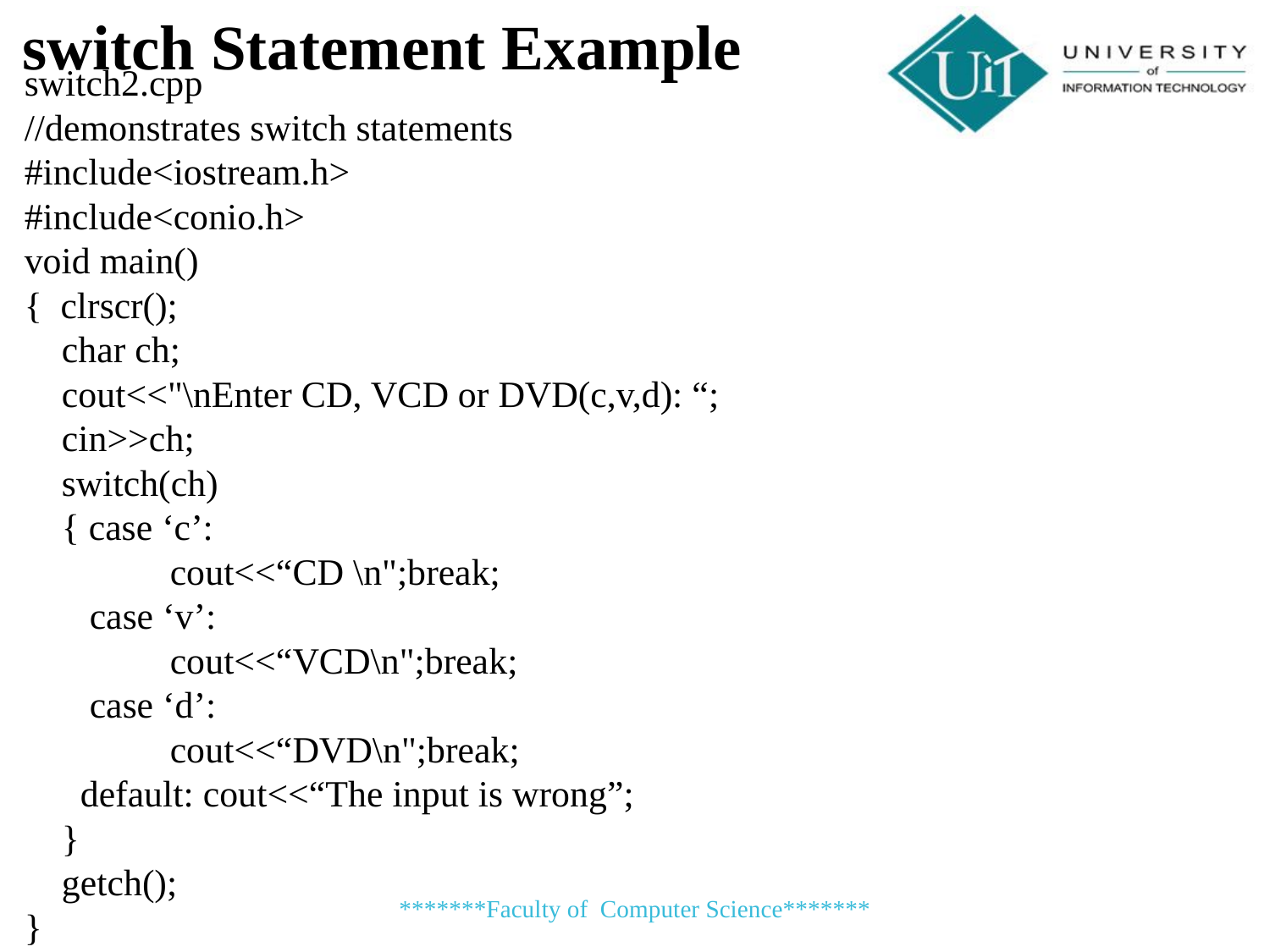

switch Statement Example

switch2.cpp
//demonstrates switch statements
#include<iostream.h>
#include<conio.h>
void main()
{  clrscr();
    char ch;
    cout<<"\nEnter CD, VCD or DVD(c,v,d): “;
    cin>>ch;
    switch(ch)
    { case ‘c’:
	  cout<<“CD \n";break;
       case ‘v’:
	  cout<<“VCD\n";break;
       case ‘d’:
	  cout<<“DVD\n";break;
      default: cout<<“The input is wrong”;
    }
    getch();
}
*******Faculty of  Computer Science*******